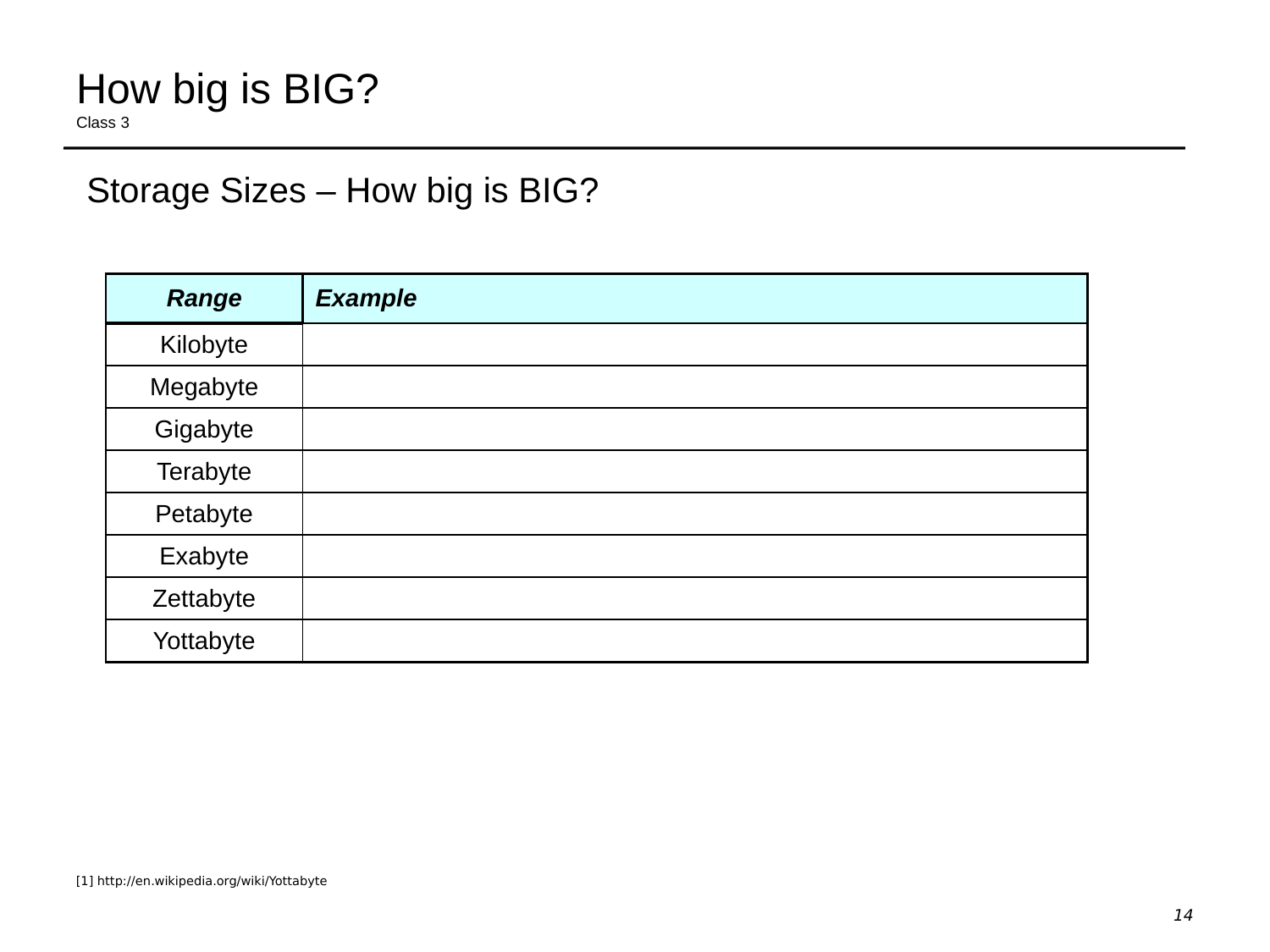

# How big is BIG? Class 3
Storage Sizes – How big is BIG?
| Range | Example |
| --- | --- |
| Kilobyte |  |
| Megabyte |  |
| Gigabyte |  |
| Terabyte |  |
| Petabyte |  |
| Exabyte |  |
| Zettabyte |  |
| Yottabyte |  |
[1] http://en.wikipedia.org/wiki/Yottabyte
14